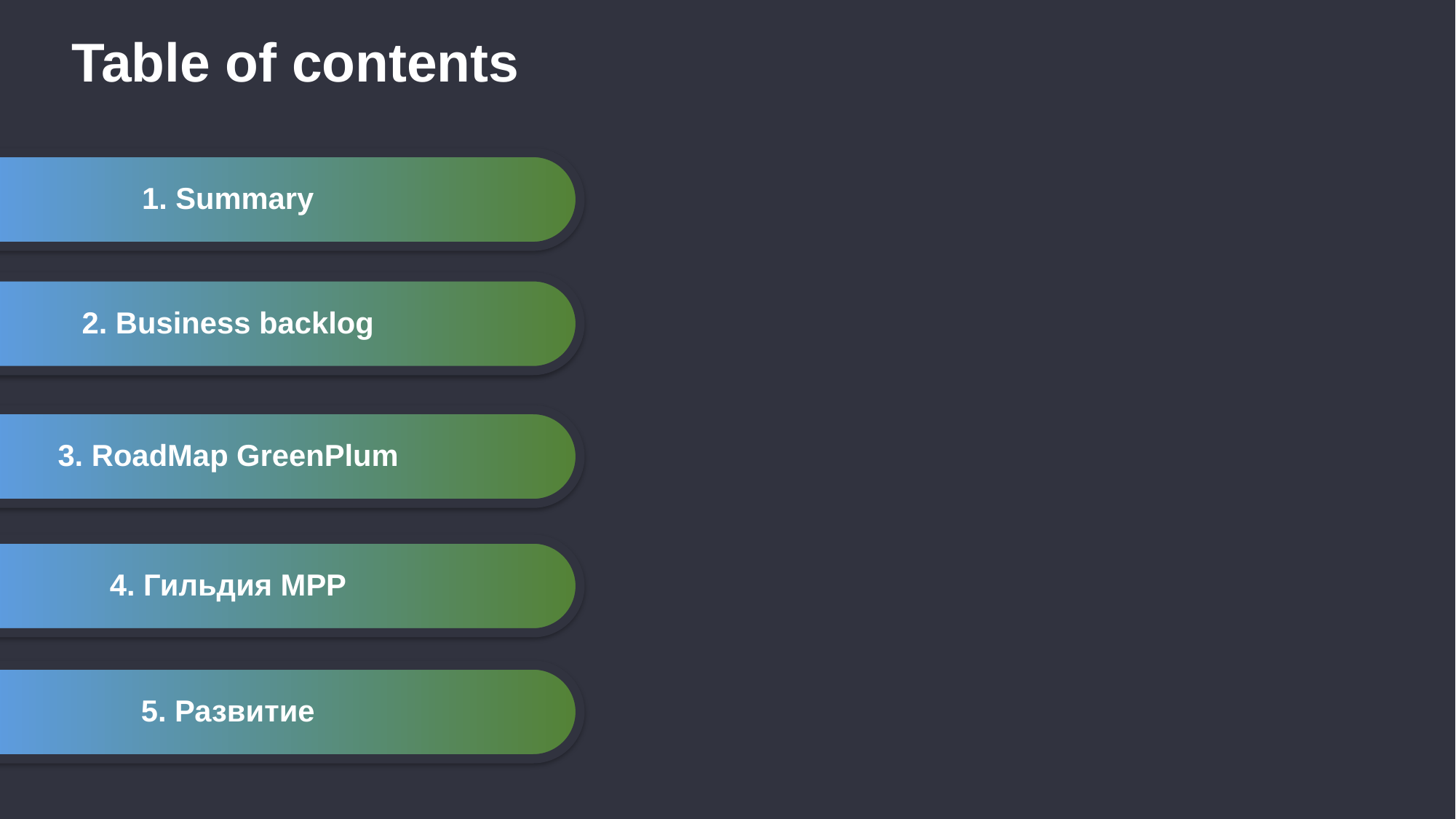

Table of contents

1. Summary

2. Business backlog

3. RoadMap GreenPlum

4. Гильдия MPP

5. Развитие